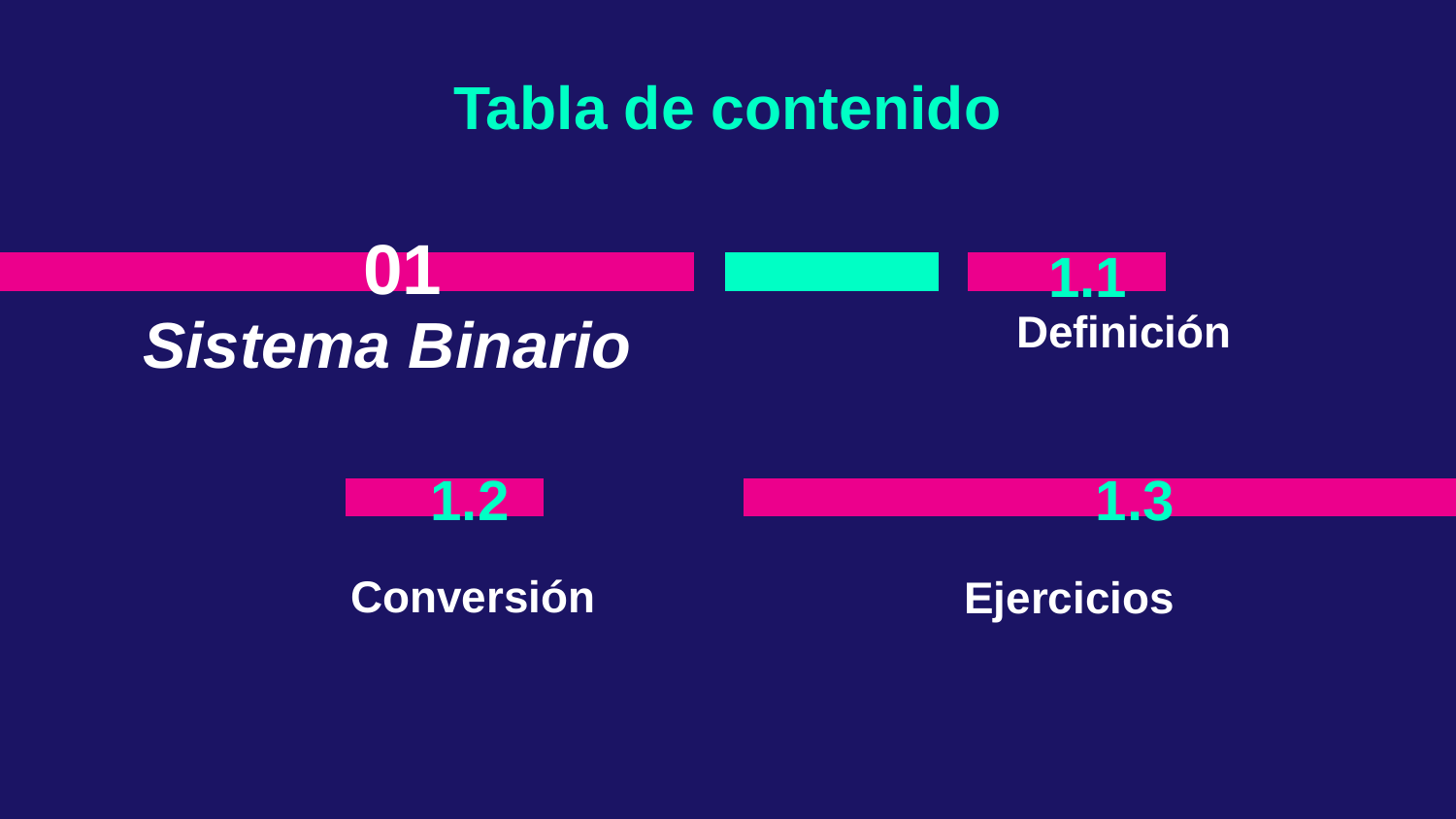

Tabla de contenido
# 01
1.1
Sistema Binario
Definición
1.2
1.3
Conversión
Ejercicios